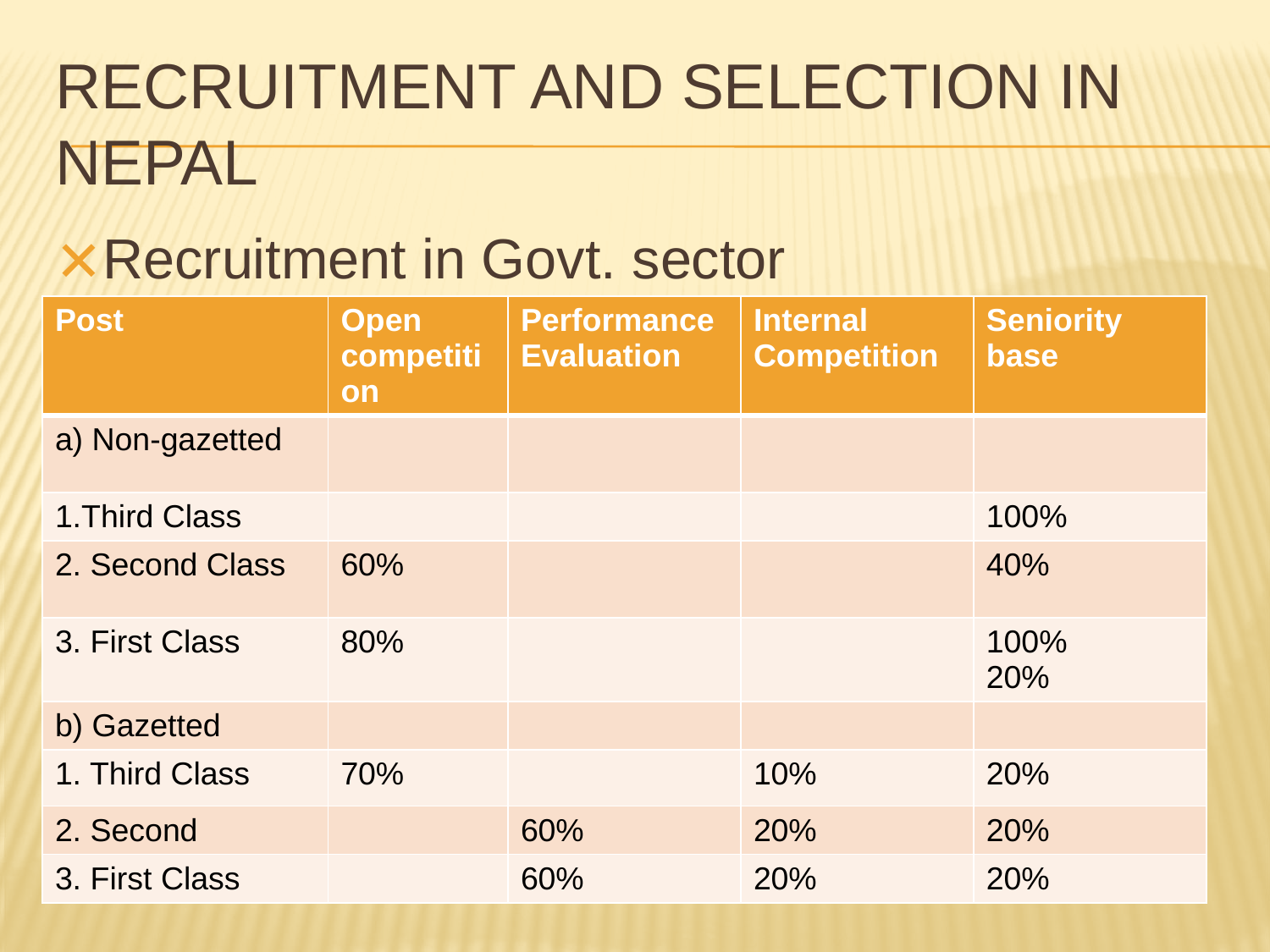

# RECRUITMENT AND SELECTION IN NEPAL
Recruitment in Govt. sector

| Post | Open competition | Performance Evaluation | Internal Competition | Seniority base |
| --- | --- | --- | --- | --- |
| a) Non-gazetted |  |  |  |  |
| 1.Third Class |  |  |  | 100% |
| 2. Second Class | 60% |  |  | 40% |
| 3. First Class | 80% |  |  | 100% 20% |
| b) Gazetted |  |  |  |  |
| 1. Third Class | 70% |  | 10% | 20% |
| 2. Second |  | 60% | 20% | 20% |
| 3. First Class |  | 60% | 20% | 20% |